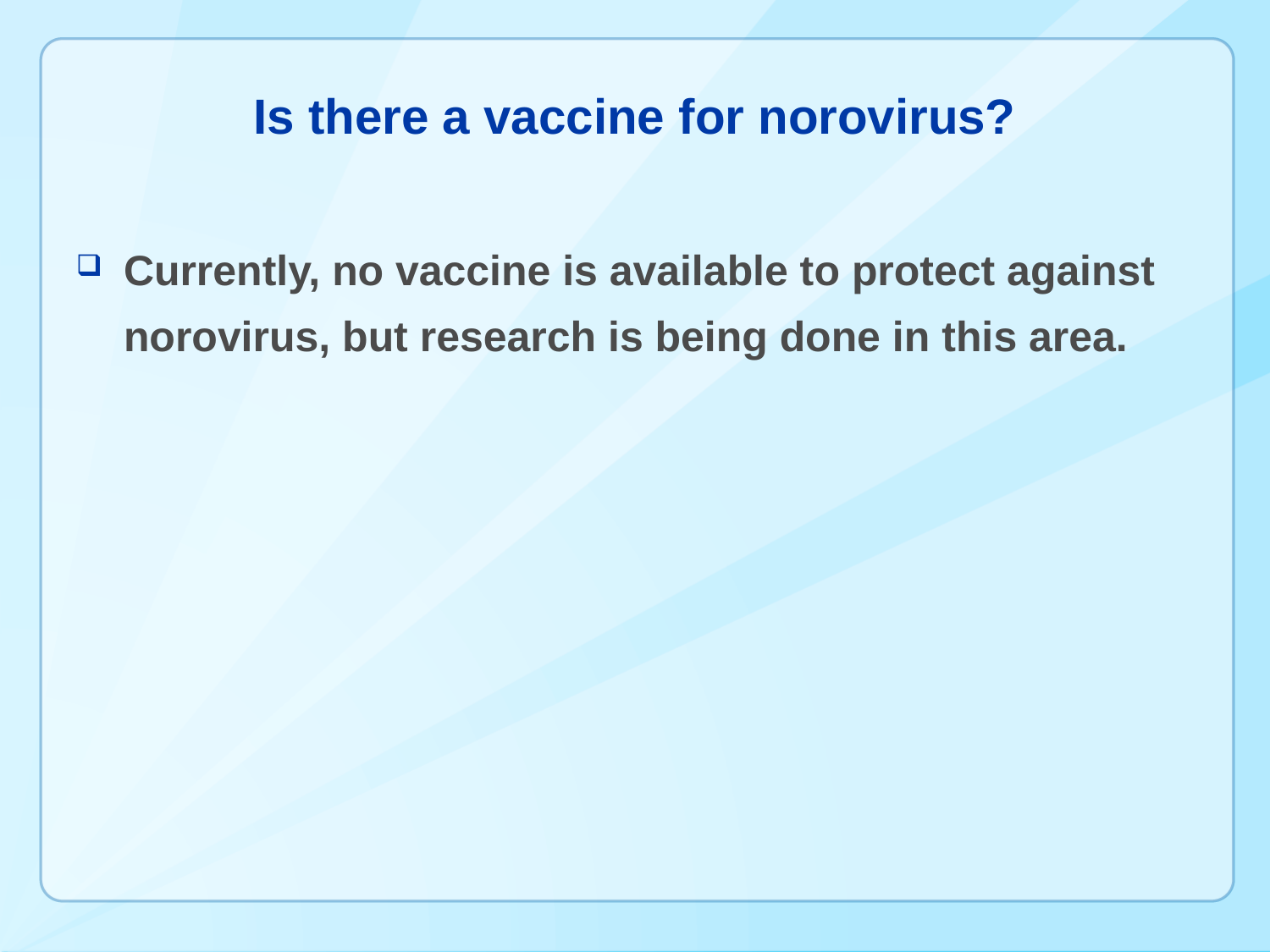

# Is there a vaccine for norovirus?
Currently, no vaccine is available to protect against norovirus, but research is being done in this area.